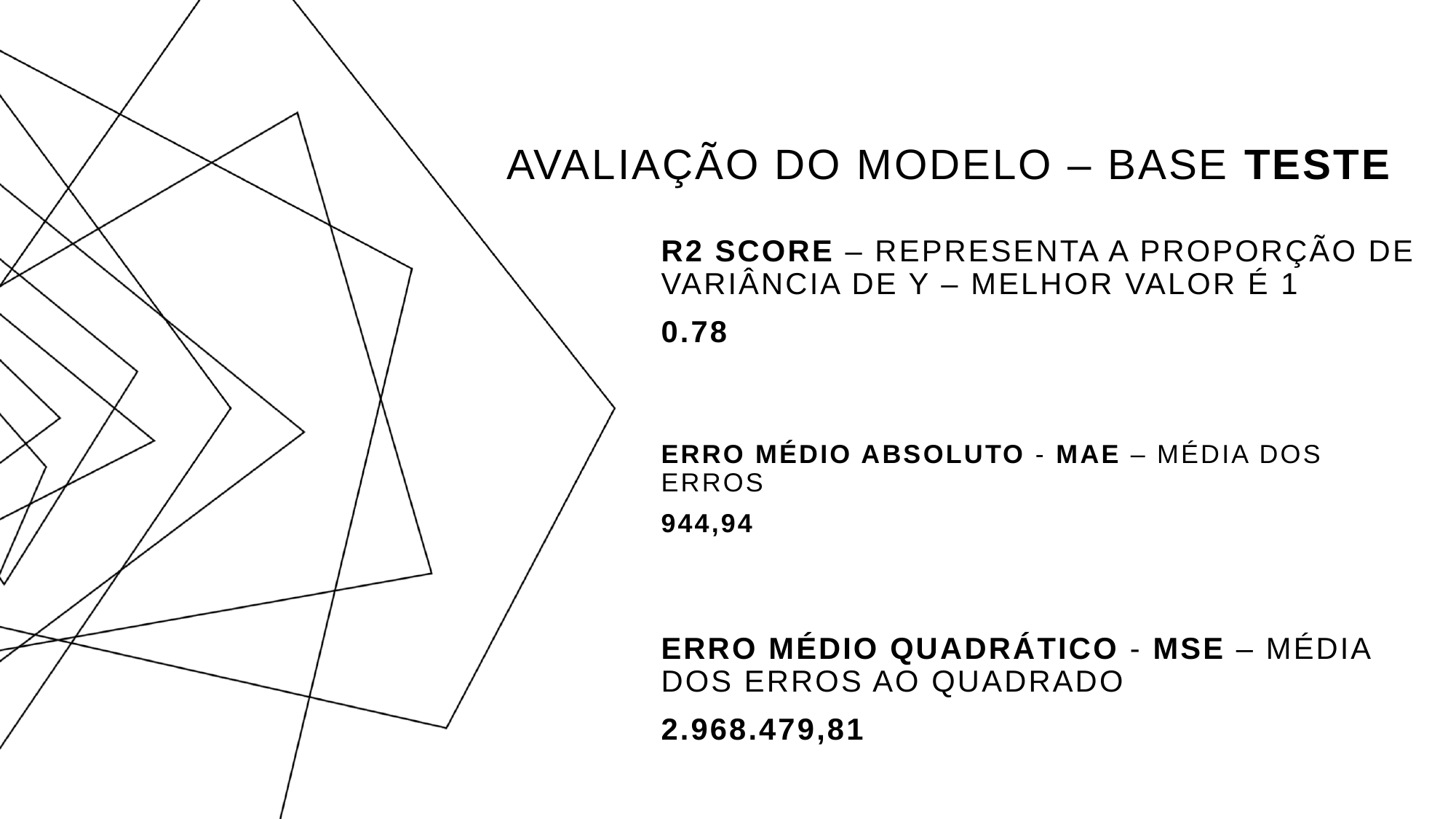

# Avaliação do modelo – base teste
R2 score – representa a proporção de variância de y – melhor valor é 1
0.78
Erro médio absoluto - mae – média dos erros
944,94
Erro médio quadrático - mse – média dos erros ao quadrado
2.968.479,81